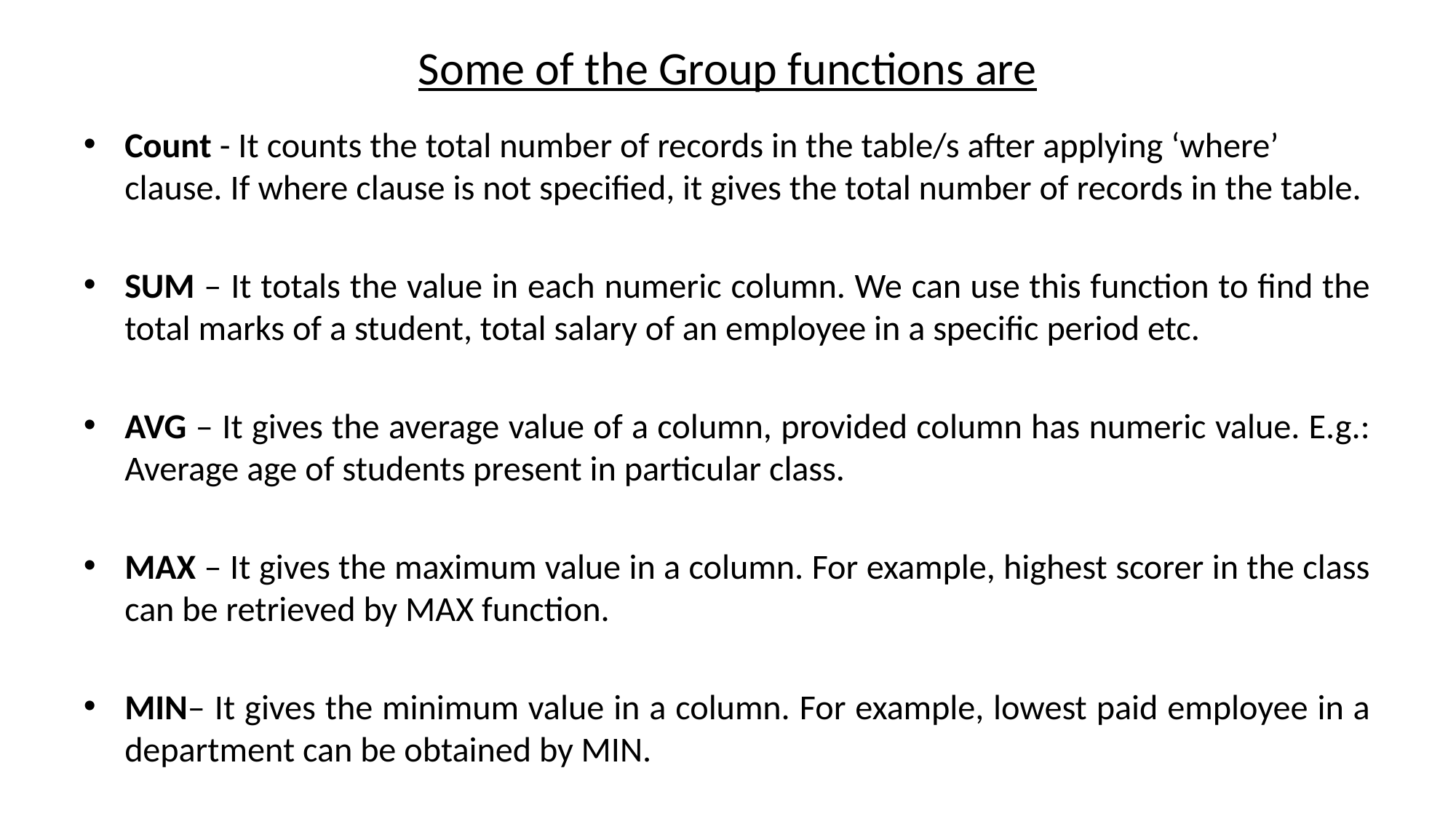

# Some of the Group functions are
Count - It counts the total number of records in the table/s after applying ‘where’ clause. If where clause is not specified, it gives the total number of records in the table.

SUM – It totals the value in each numeric column. We can use this function to find the total marks of a student, total salary of an employee in a specific period etc.

AVG – It gives the average value of a column, provided column has numeric value. E.g.: Average age of students present in particular class.

MAX – It gives the maximum value in a column. For example, highest scorer in the class can be retrieved by MAX function.

MIN– It gives the minimum value in a column. For example, lowest paid employee in a department can be obtained by MIN.